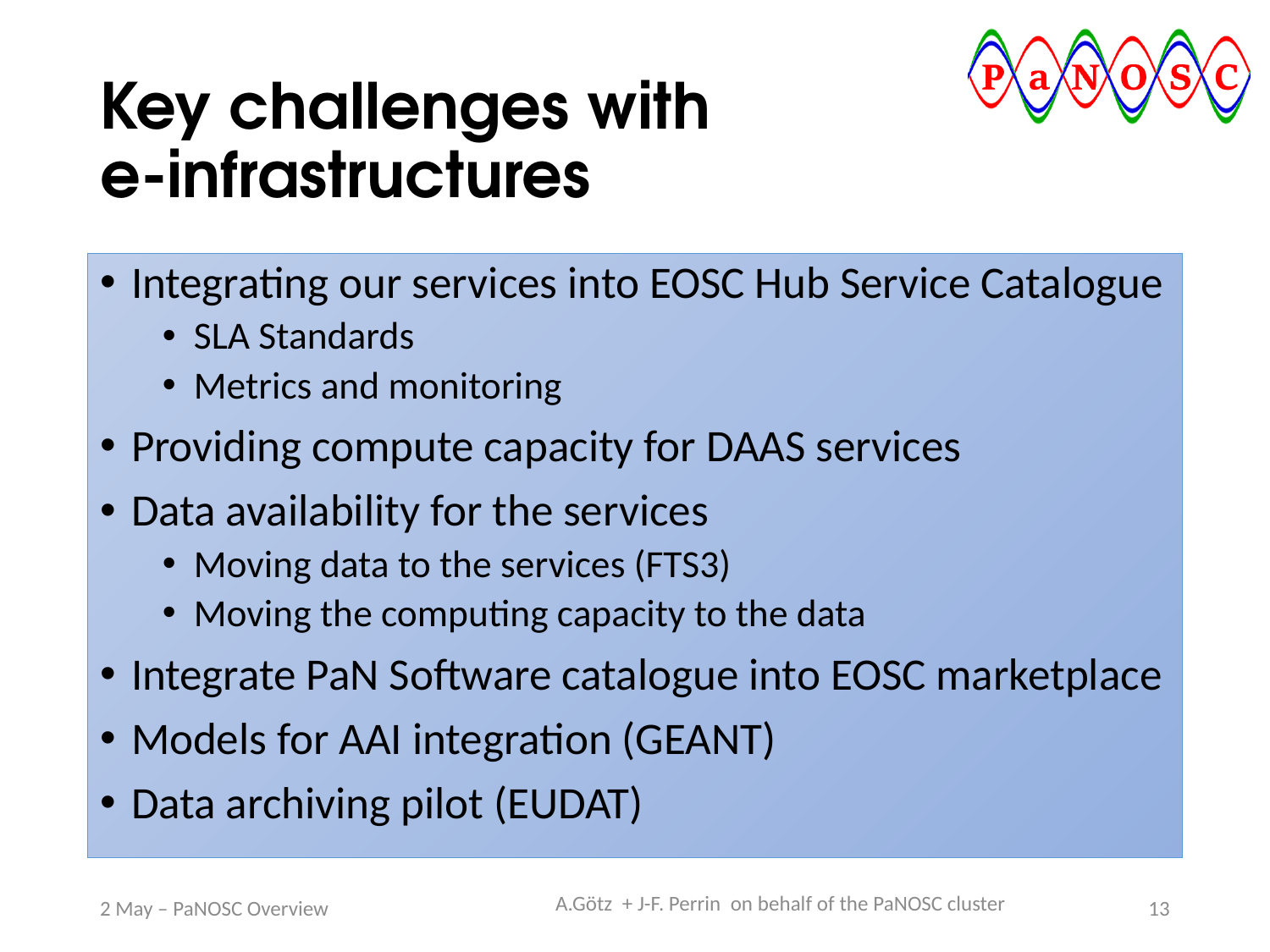

# Key challenges with e-infrastructures
Integrating our services into EOSC Hub Service Catalogue
SLA Standards
Metrics and monitoring
Providing compute capacity for DAAS services
Data availability for the services
Moving data to the services (FTS3)
Moving the computing capacity to the data
Integrate PaN Software catalogue into EOSC marketplace
Models for AAI integration (GEANT)
Data archiving pilot (EUDAT)

A.Götz  + J-F. Perrin  on behalf of the PaNOSC cluster
2 May – PaNOSC Overview
13